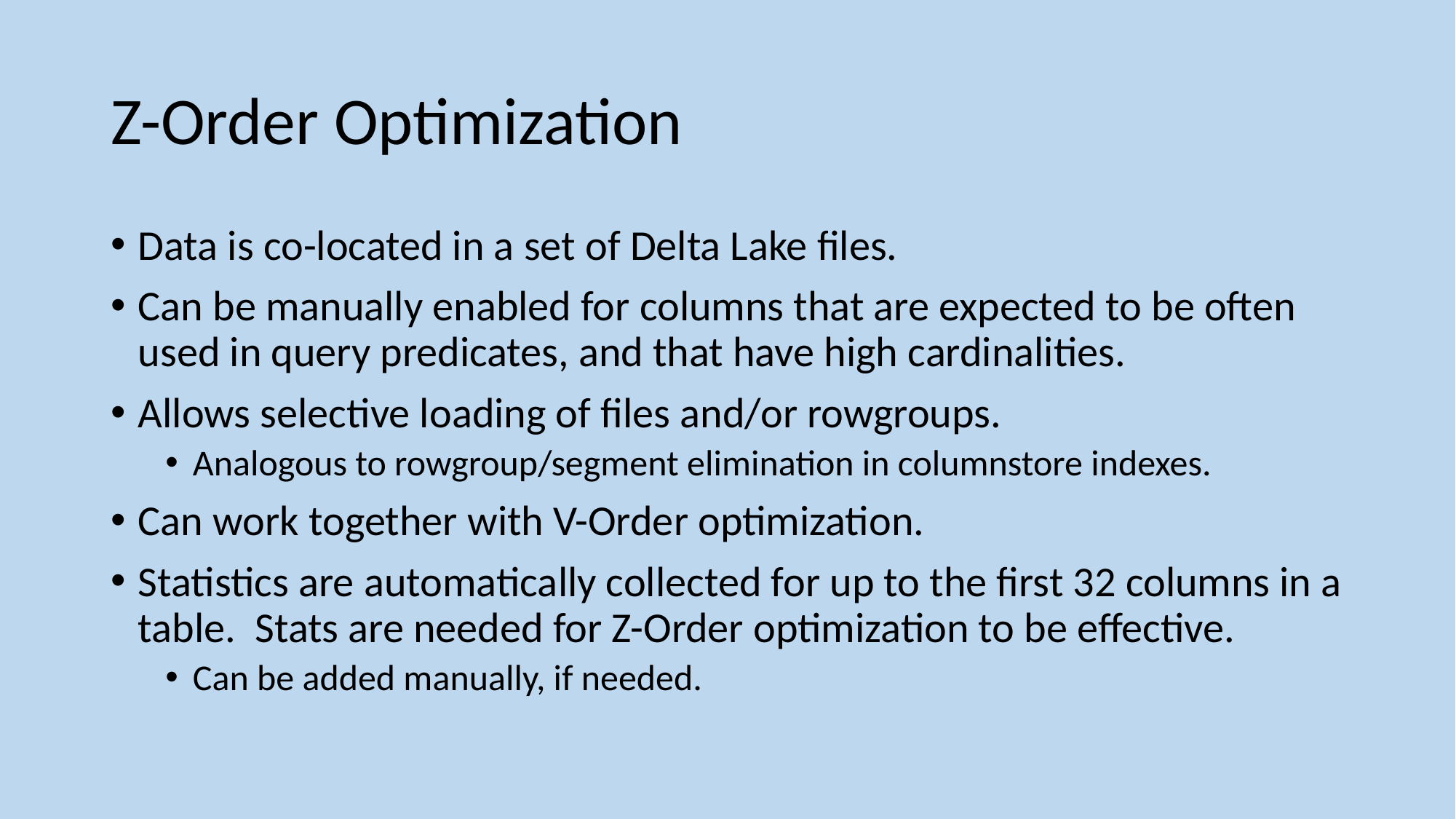

# Z-Order Optimization
Data is co-located in a set of Delta Lake files.
Can be manually enabled for columns that are expected to be often used in query predicates, and that have high cardinalities.
Allows selective loading of files and/or rowgroups.
Analogous to rowgroup/segment elimination in columnstore indexes.
Can work together with V-Order optimization.
Statistics are automatically collected for up to the first 32 columns in a table.  Stats are needed for Z-Order optimization to be effective.
Can be added manually, if needed.